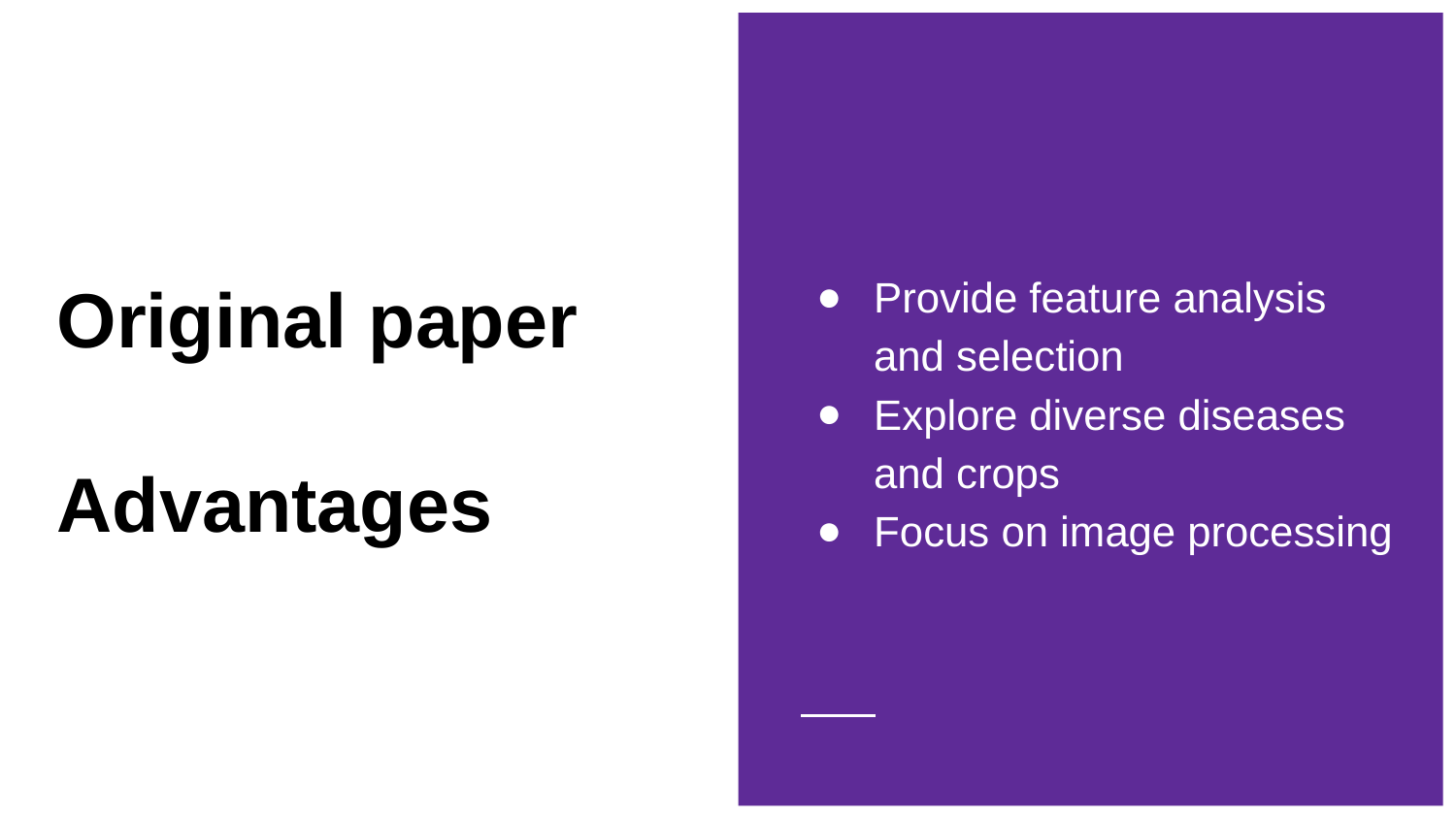

Provide feature analysis and selection
Explore diverse diseases and crops
Focus on image processing
# Original paper

Advantages